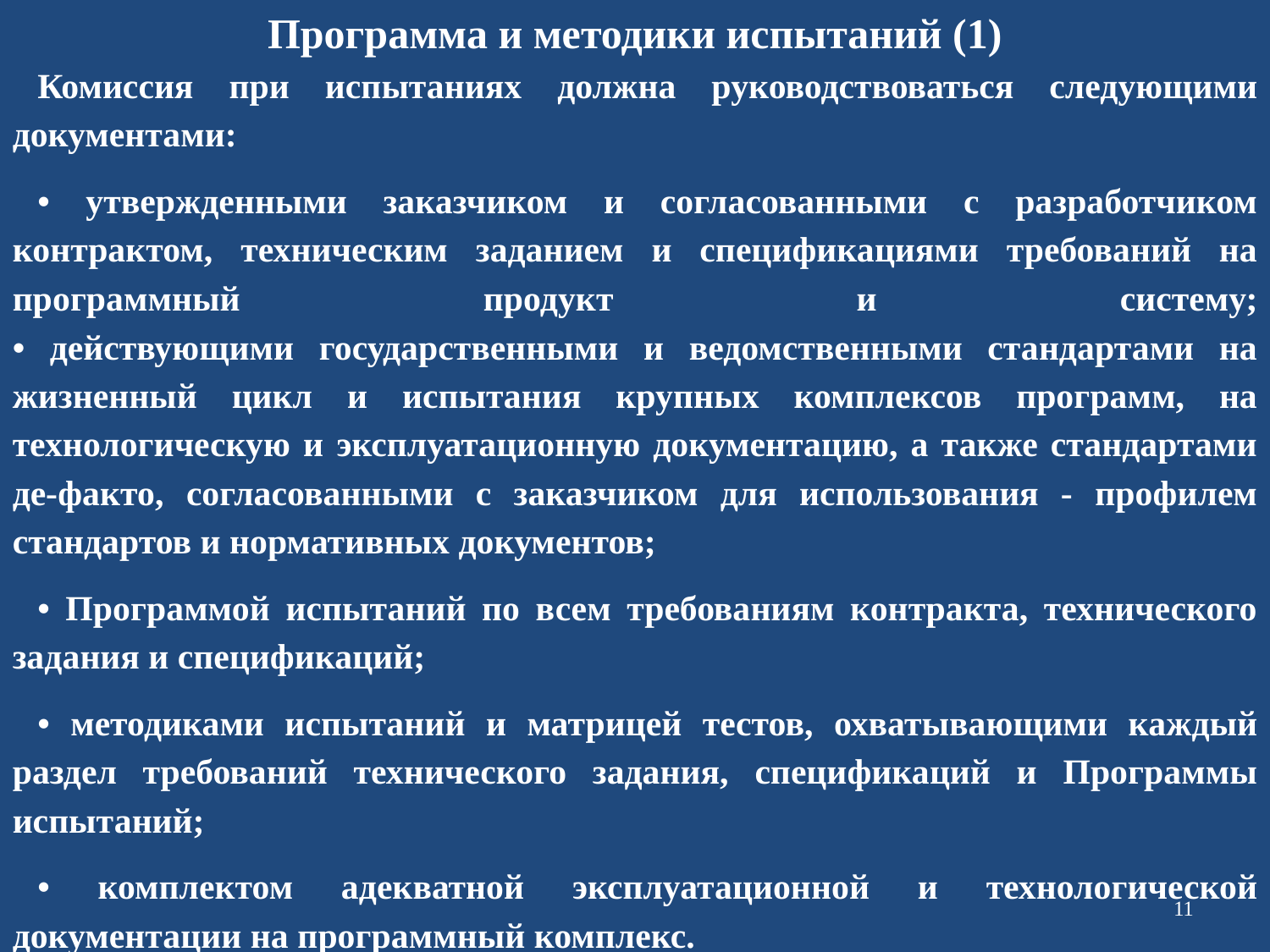

Программа и методики испытаний (1)
Комиссия при испытаниях должна руководствоваться следующими документами:
• утвержденными заказчиком и согласованными с разработчиком контрактом, техническим заданием и спецификациями требований на программный продукт и систему;
• действующими государственными и ведомственными стандартами на жизненный цикл и испытания крупных комплексов программ, на технологическую и эксплуатационную документацию, а также стандартами де-факто, согласованными с заказчиком для использования - профилем стандартов и нормативных документов;
• Программой испытаний по всем требованиям контракта, технического задания и спецификаций;
• методиками испытаний и матрицей тестов, охватывающими каждый раздел требований технического задания, спецификаций и Программы испытаний;
• комплектом адекватной эксплуатационной и технологической документации на программный комплекс.

11